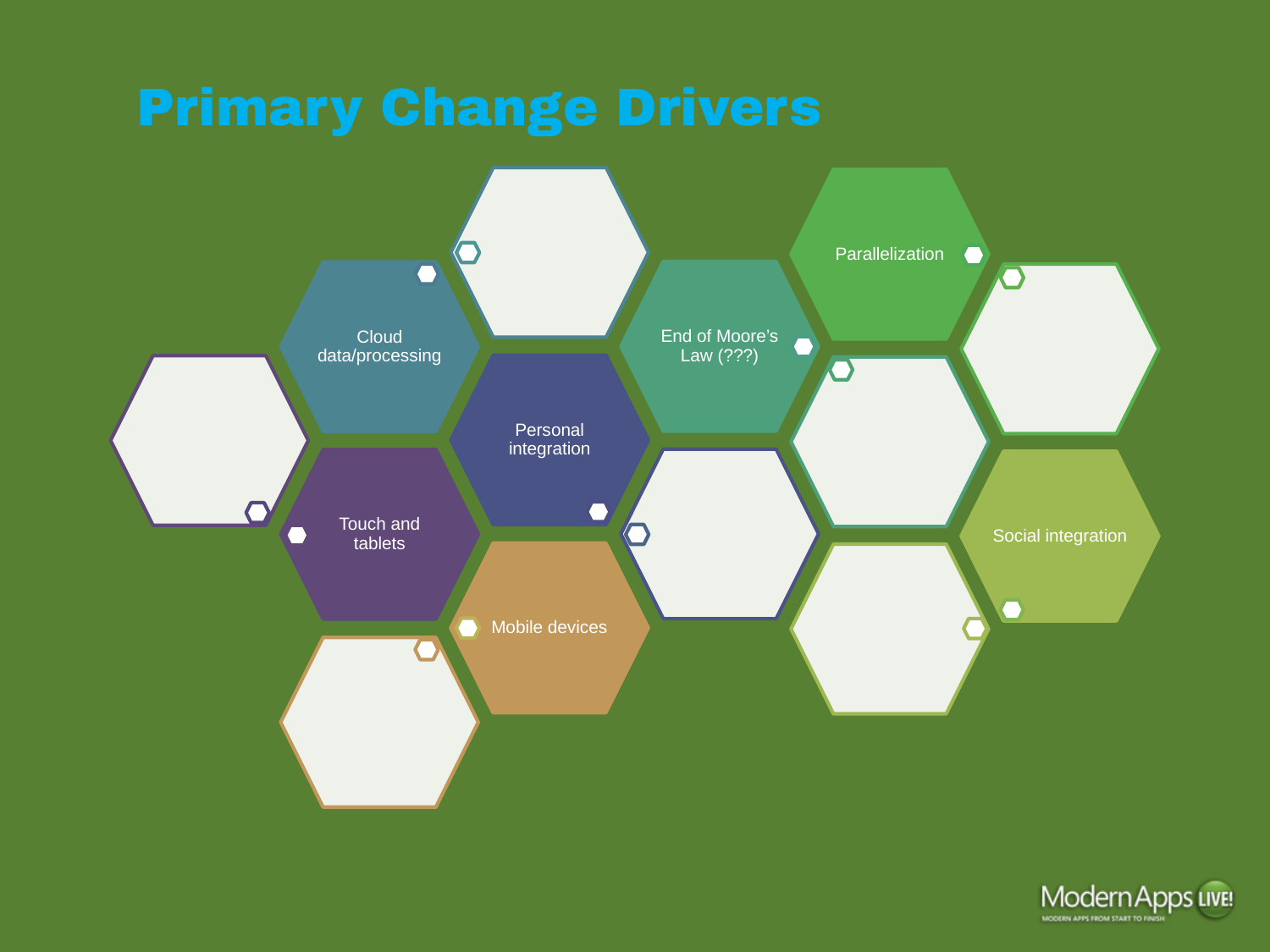

# Primary Change Drivers
Touch and tablets
Personal integration
Cloud data/processing
End of Moore’s Law (???)
Parallelization
Social integration
Mobile devices